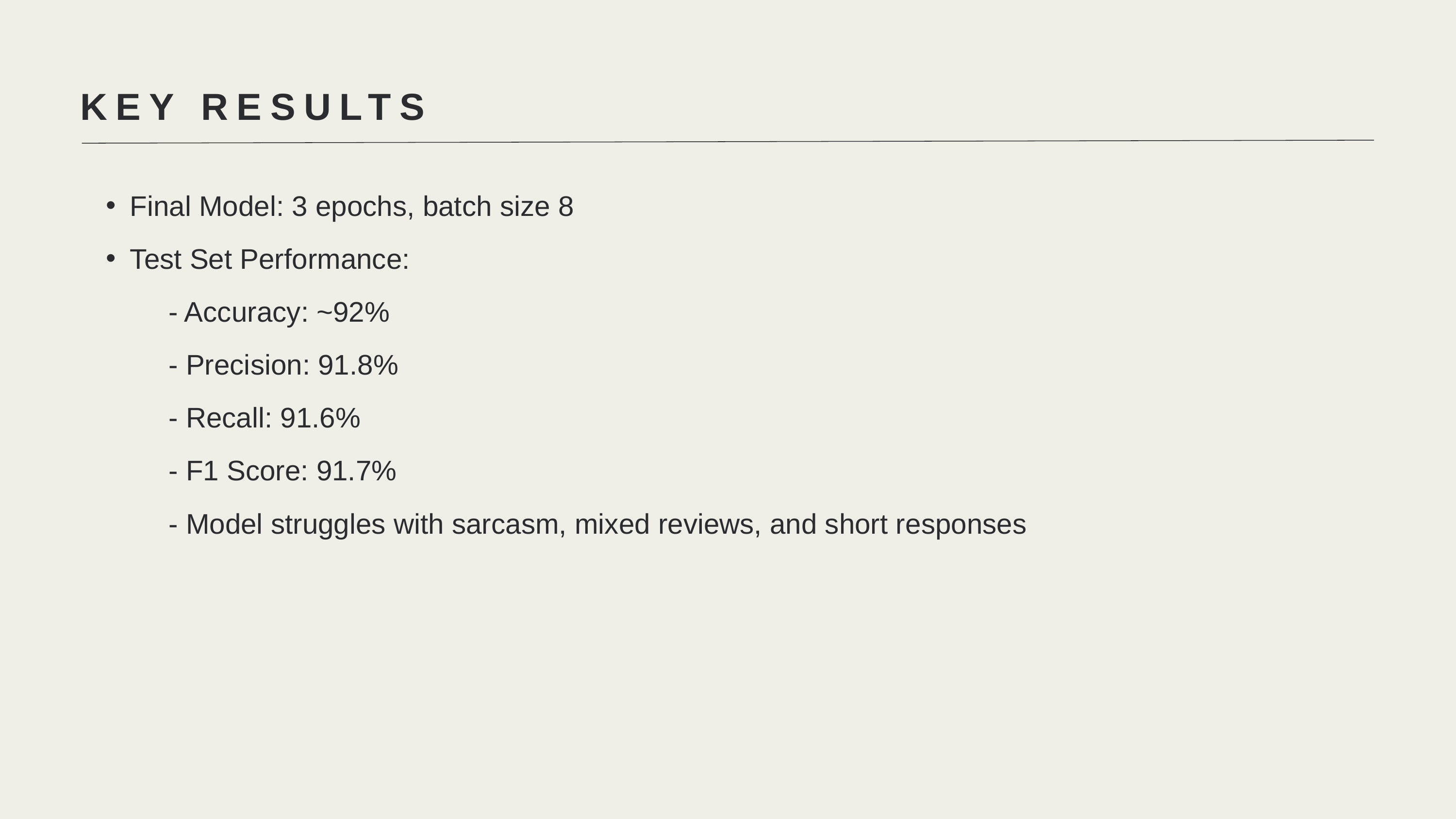

KEY RESULTS

Final Model: 3 epochs, batch size 8
Test Set Performance:
           - Accuracy: ~92%
           - Precision: 91.8%
           - Recall: 91.6%
           - F1 Score: 91.7%
           - Model struggles with sarcasm, mixed reviews, and short responses